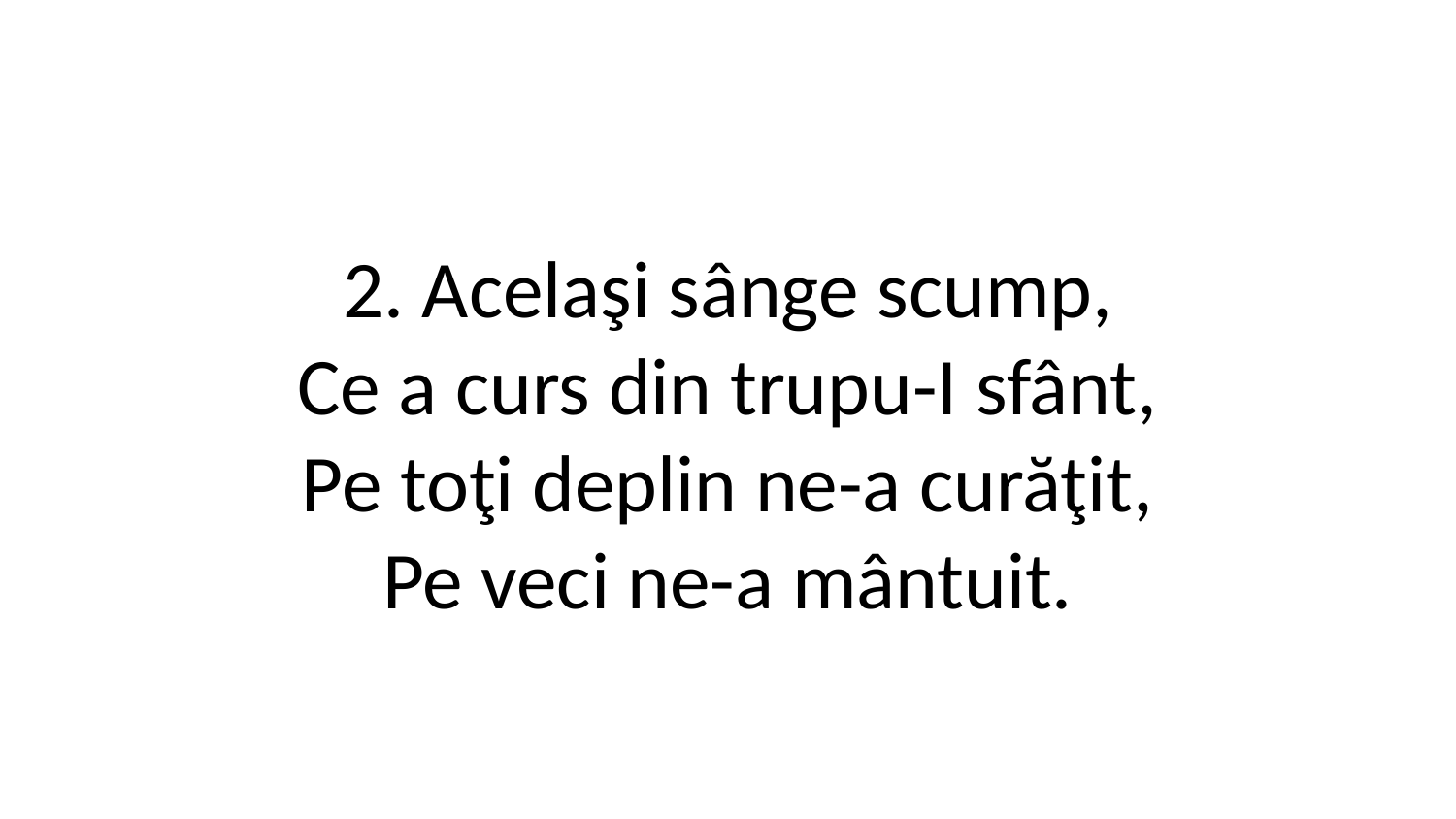

2. Acelaşi sânge scump,
Ce a curs din trupu-I sfânt,
Pe toţi deplin ne-a curăţit,
Pe veci ne-a mântuit.